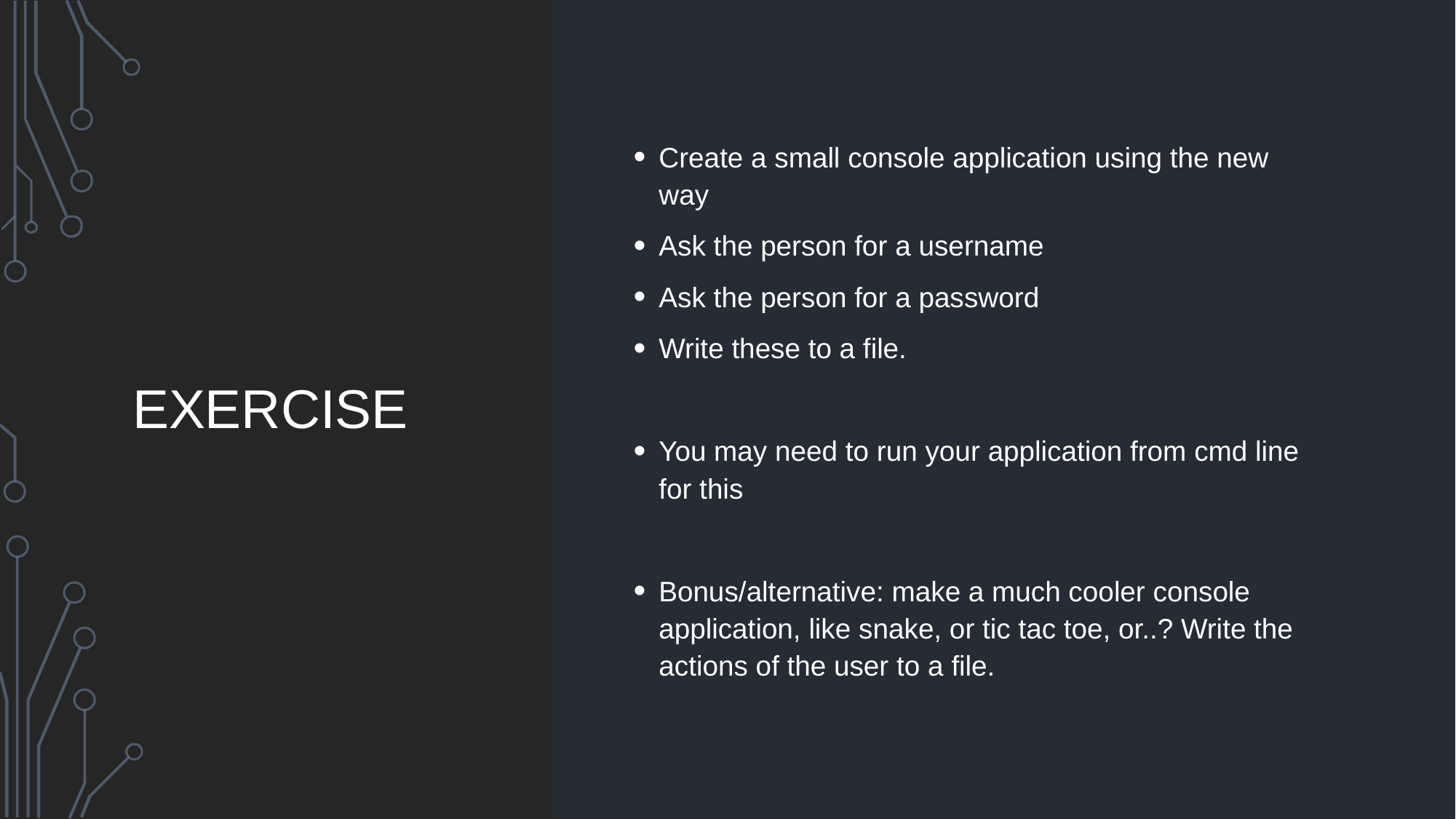

# Exercise
Create a small console application using the new way
Ask the person for a username
Ask the person for a password
Write these to a file.

You may need to run your application from cmd line for this

Bonus/alternative: make a much cooler console application, like snake, or tic tac toe, or..? Write the actions of the user to a file.